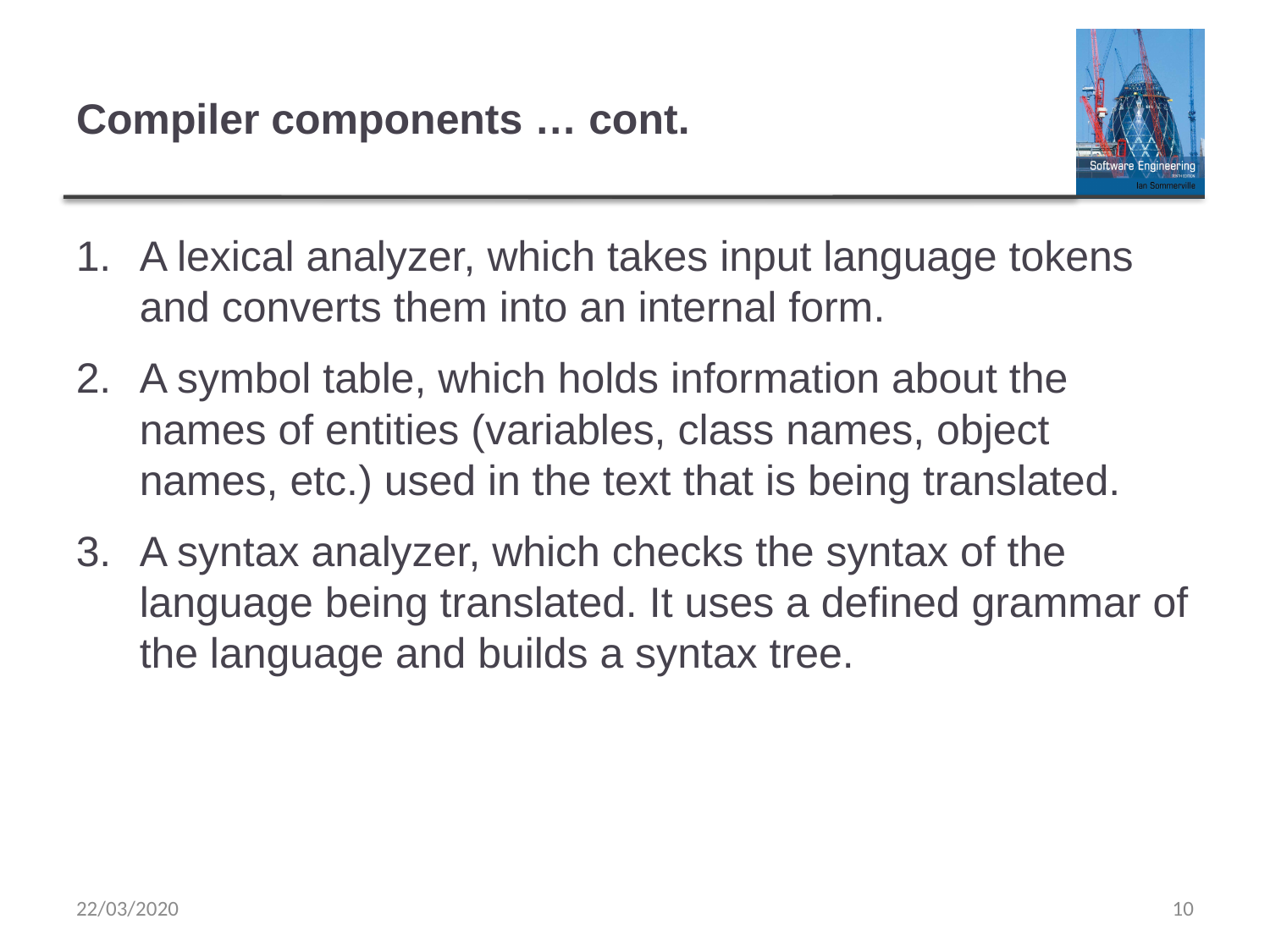

# Compiler components … cont.
A lexical analyzer, which takes input language tokens and converts them into an internal form.
A symbol table, which holds information about the names of entities (variables, class names, object names, etc.) used in the text that is being translated.
A syntax analyzer, which checks the syntax of the language being translated. It uses a defined grammar of the language and builds a syntax tree.
22/03/2020
10